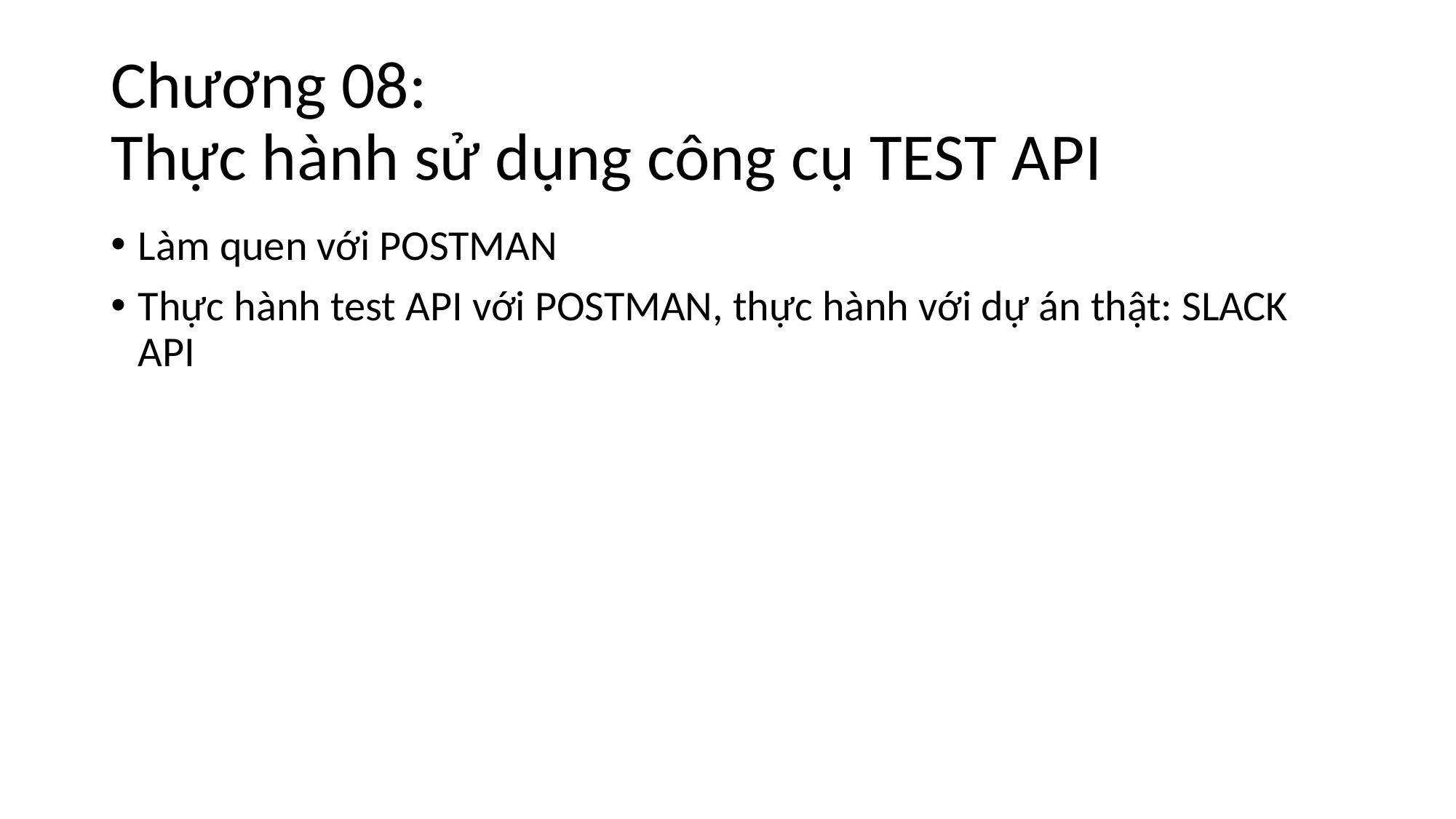

# Chương 08: Thực hành sử dụng công cụ TEST API
Làm quen với POSTMAN
Thực hành test API với POSTMAN, thực hành với dự án thật: SLACK API